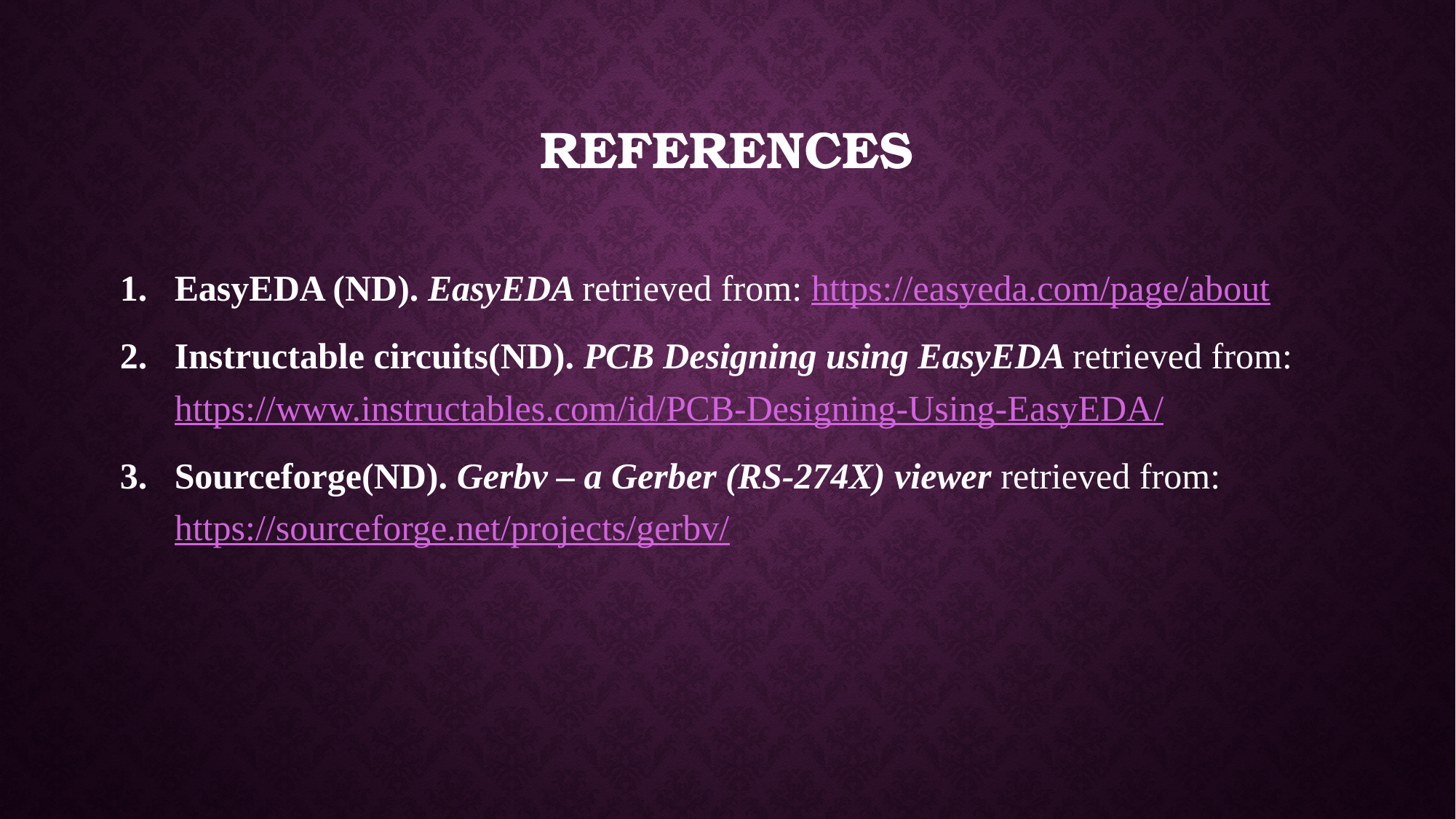

# References
EasyEDA (ND). EasyEDA retrieved from: https://easyeda.com/page/about
Instructable circuits(ND). PCB Designing using EasyEDA retrieved from: https://www.instructables.com/id/PCB-Designing-Using-EasyEDA/
Sourceforge(ND). Gerbv – a Gerber (RS-274X) viewer retrieved from:  https://sourceforge.net/projects/gerbv/